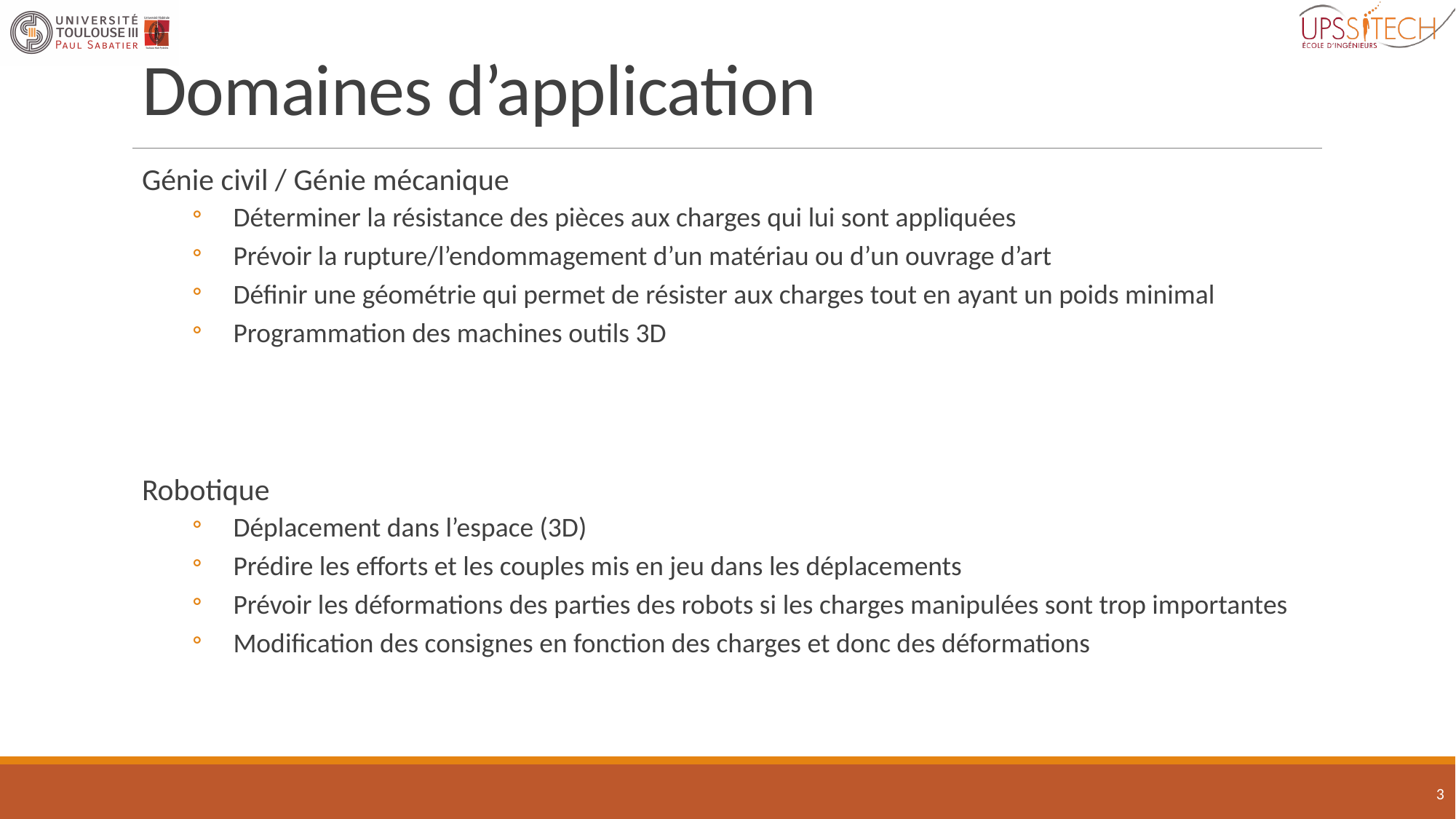

# Domaines d’application
Génie civil / Génie mécanique
Déterminer la résistance des pièces aux charges qui lui sont appliquées
Prévoir la rupture/l’endommagement d’un matériau ou d’un ouvrage d’art
Définir une géométrie qui permet de résister aux charges tout en ayant un poids minimal
Programmation des machines outils 3D

Robotique
Déplacement dans l’espace (3D)
Prédire les efforts et les couples mis en jeu dans les déplacements
Prévoir les déformations des parties des robots si les charges manipulées sont trop importantes
Modification des consignes en fonction des charges et donc des déformations

3